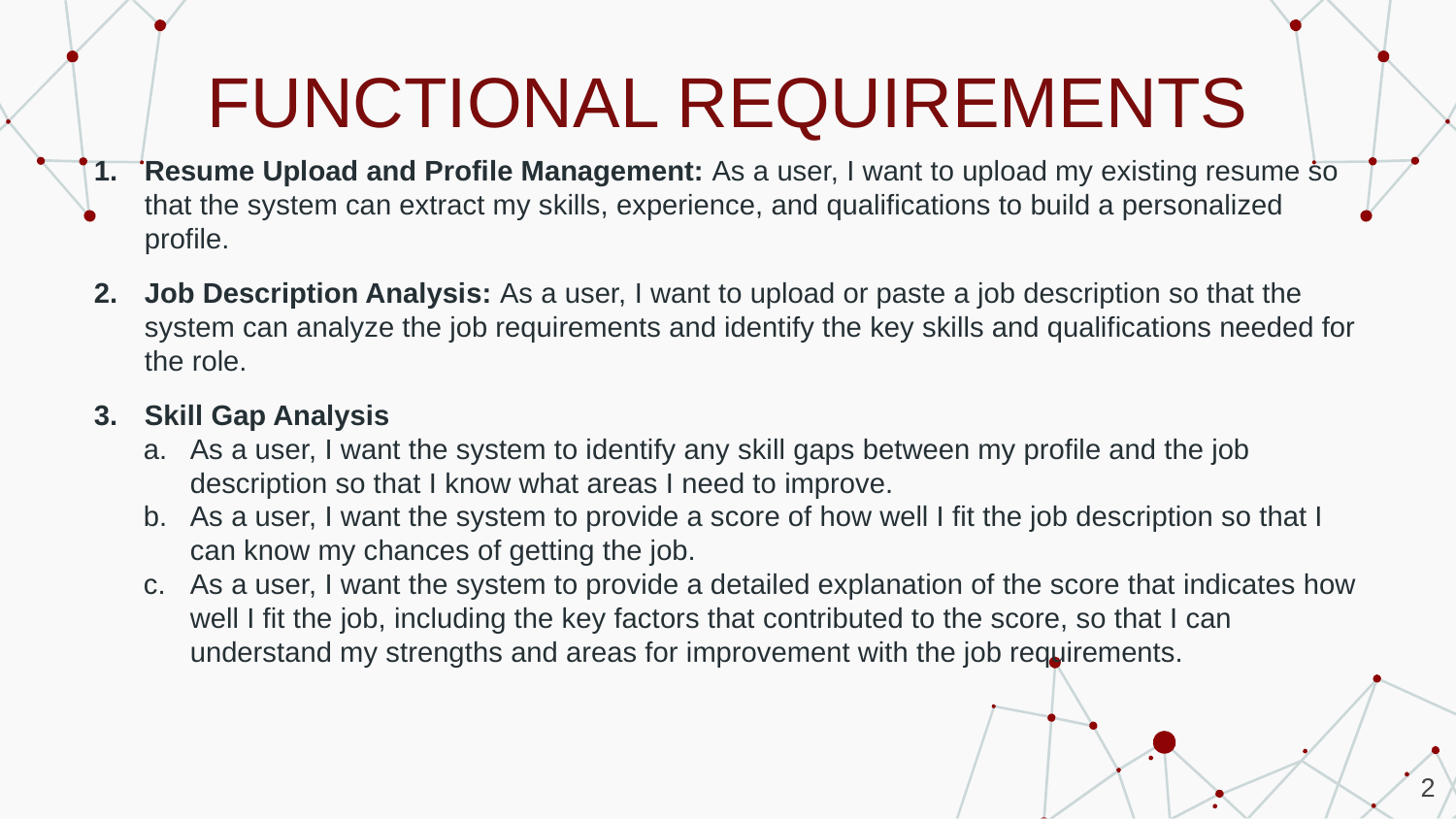

# FUNCTIONAL REQUIREMENTS
Resume Upload and Profile Management: As a user, I want to upload my existing resume so that the system can extract my skills, experience, and qualifications to build a personalized profile.
Job Description Analysis: As a user, I want to upload or paste a job description so that the system can analyze the job requirements and identify the key skills and qualifications needed for the role.
Skill Gap Analysis
As a user, I want the system to identify any skill gaps between my profile and the job description so that I know what areas I need to improve.
As a user, I want the system to provide a score of how well I fit the job description so that I can know my chances of getting the job.
As a user, I want the system to provide a detailed explanation of the score that indicates how well I fit the job, including the key factors that contributed to the score, so that I can understand my strengths and areas for improvement with the job requirements.
2